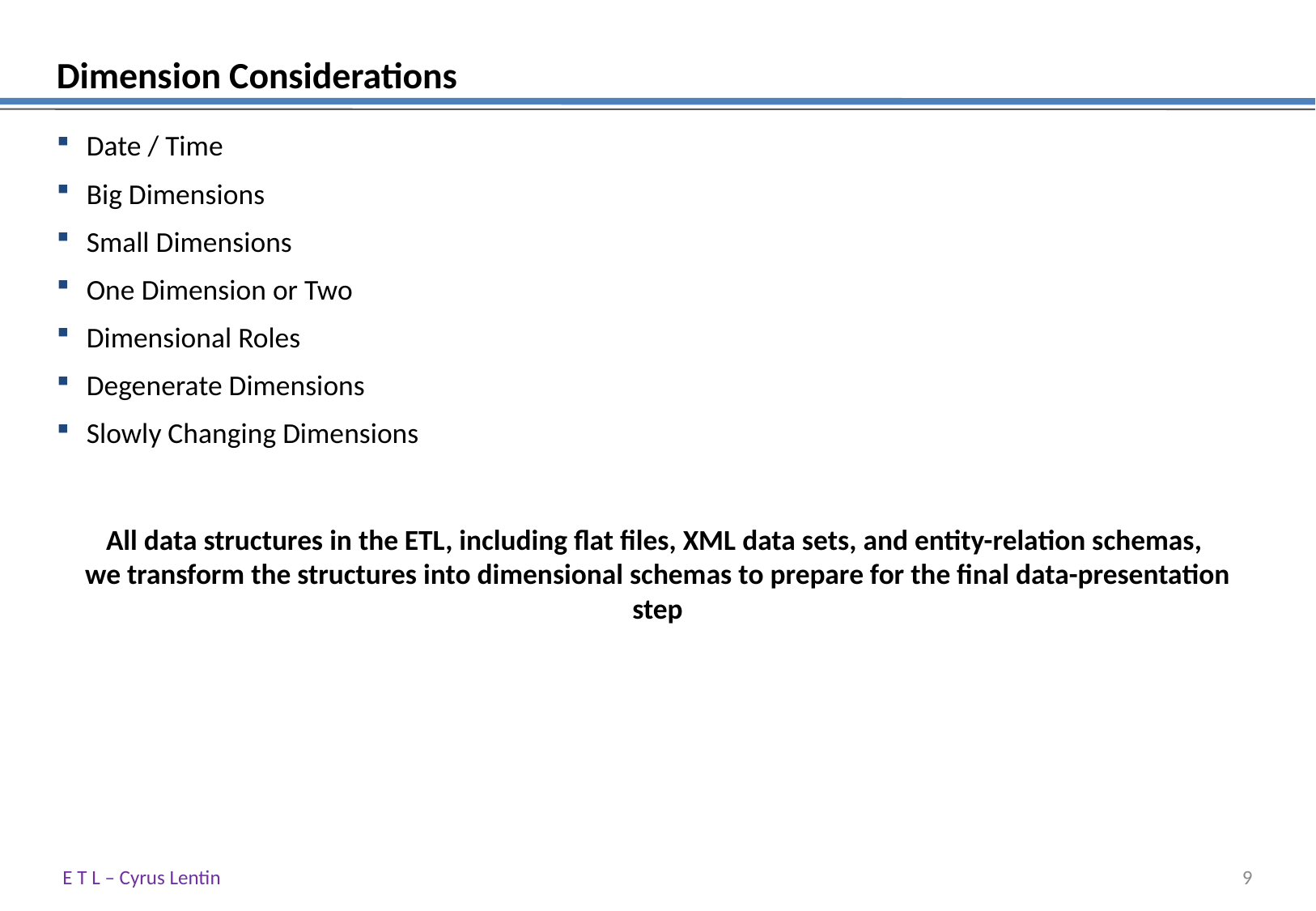

# Dimension Considerations
Date / Time
Big Dimensions
Small Dimensions
One Dimension or Two
Dimensional Roles
Degenerate Dimensions
Slowly Changing Dimensions

All data structures in the ETL, including flat files, XML data sets, and entity-relation schemas,
we transform the structures into dimensional schemas to prepare for the final data-presentation step
E T L – Cyrus Lentin
9